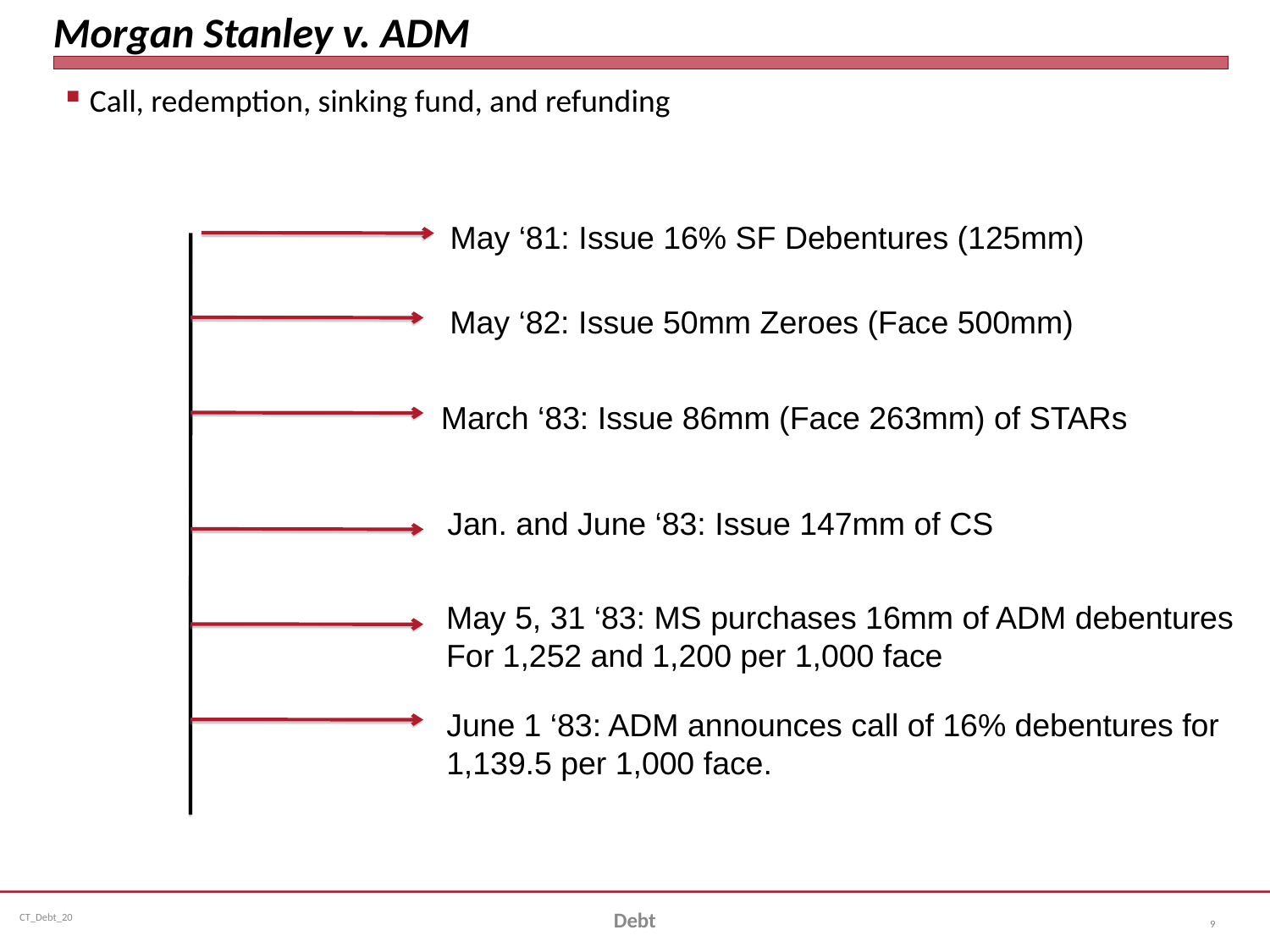

# Morgan Stanley v. ADM
Call, redemption, sinking fund, and refunding
May ‘81: Issue 16% SF Debentures (125mm)
May ‘82: Issue 50mm Zeroes (Face 500mm)
March ‘83: Issue 86mm (Face 263mm) of STARs
Jan. and June ‘83: Issue 147mm of CS
May 5, 31 ‘83: MS purchases 16mm of ADM debentures
For 1,252 and 1,200 per 1,000 face
June 1 ‘83: ADM announces call of 16% debentures for
1,139.5 per 1,000 face.
Debt
9